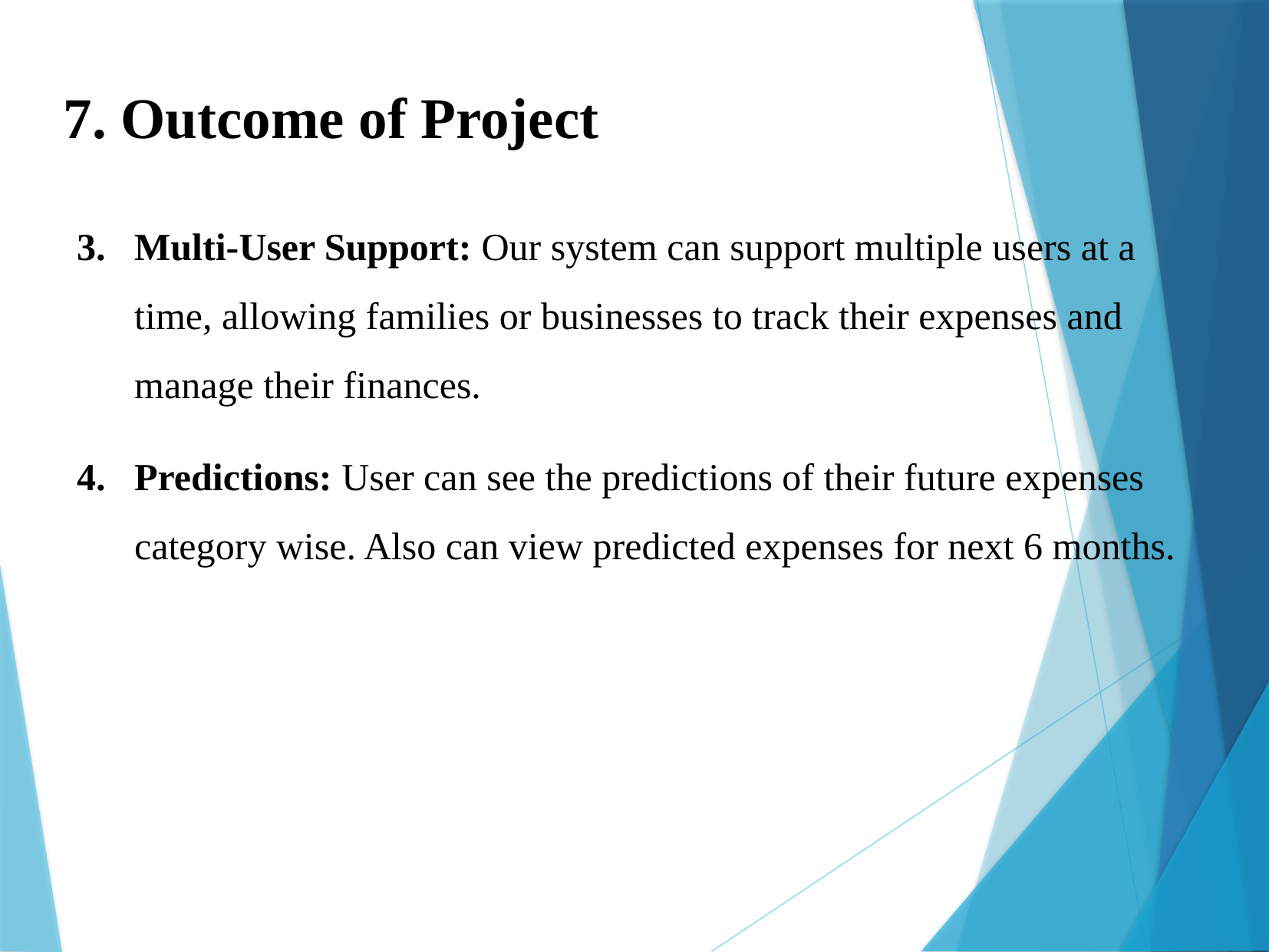

7. Outcome of Project
Multi-User Support: Our system can support multiple users at a time, allowing families or businesses to track their expenses and manage their finances.
Predictions: User can see the predictions of their future expenses category wise. Also can view predicted expenses for next 6 months.